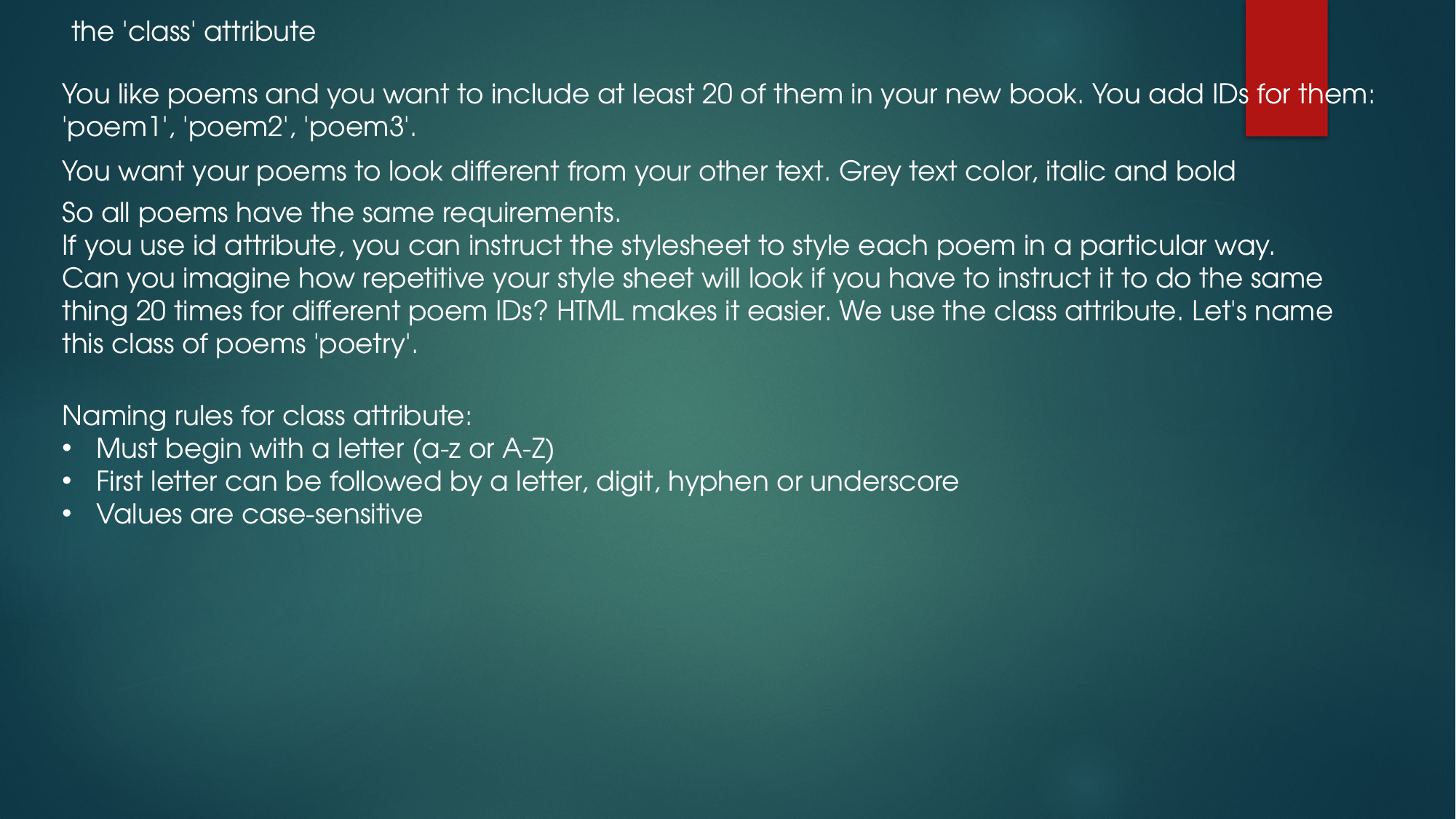

the 'class' attribute
You like poems and you want to include at least 20 of them in your new book. You add IDs for them: 'poem1', 'poem2', 'poem3'.
You want your poems to look different from your other text. Grey text color, italic and bold
So all poems have the same requirements.
If you use id attribute, you can instruct the stylesheet to style each poem in a particular way.
Can you imagine how repetitive your style sheet will look if you have to instruct it to do the same thing 20 times for different poem IDs? HTML makes it easier. We use the class attribute. Let's name this class of poems 'poetry'.
Naming rules for class attribute:
Must begin with a letter (a-z or A-Z)
First letter can be followed by a letter, digit, hyphen or underscore
Values are case-sensitive